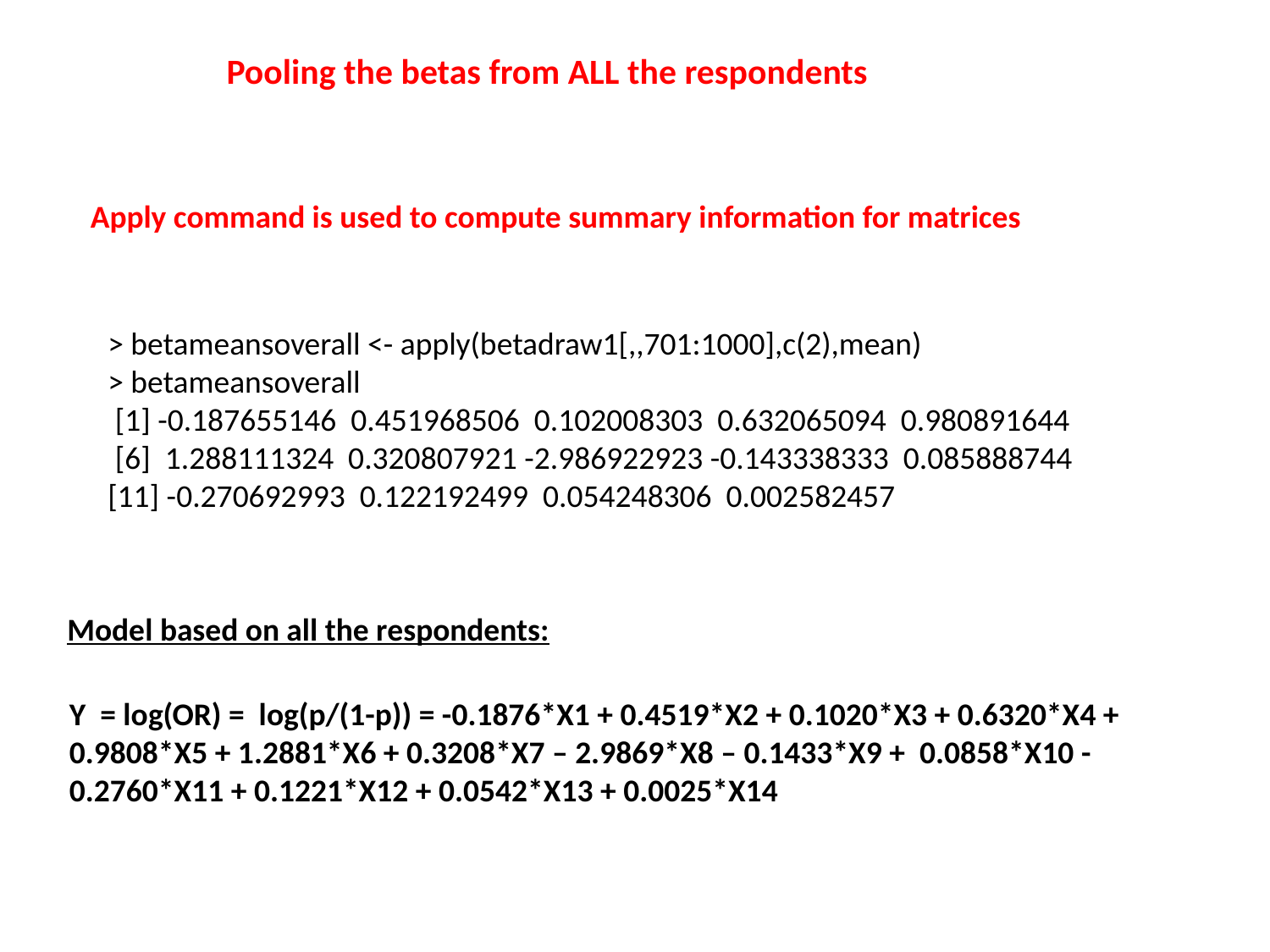

Pooling the betas from ALL the respondents
Apply command is used to compute summary information for matrices
> betameansoverall <- apply(betadraw1[,,701:1000],c(2),mean)
> betameansoverall
 [1] -0.187655146  0.451968506  0.102008303  0.632065094  0.980891644
 [6]  1.288111324  0.320807921 -2.986922923 -0.143338333  0.085888744
[11] -0.270692993  0.122192499  0.054248306  0.002582457
Model based on all the respondents:
Y  = log(OR) =  log(p/(1-p)) = -0.1876*X1 + 0.4519*X2 + 0.1020*X3 + 0.6320*X4 + 0.9808*X5 + 1.2881*X6 + 0.3208*X7 – 2.9869*X8 – 0.1433*X9 +  0.0858*X10 - 0.2760*X11 + 0.1221*X12 + 0.0542*X13 + 0.0025*X14